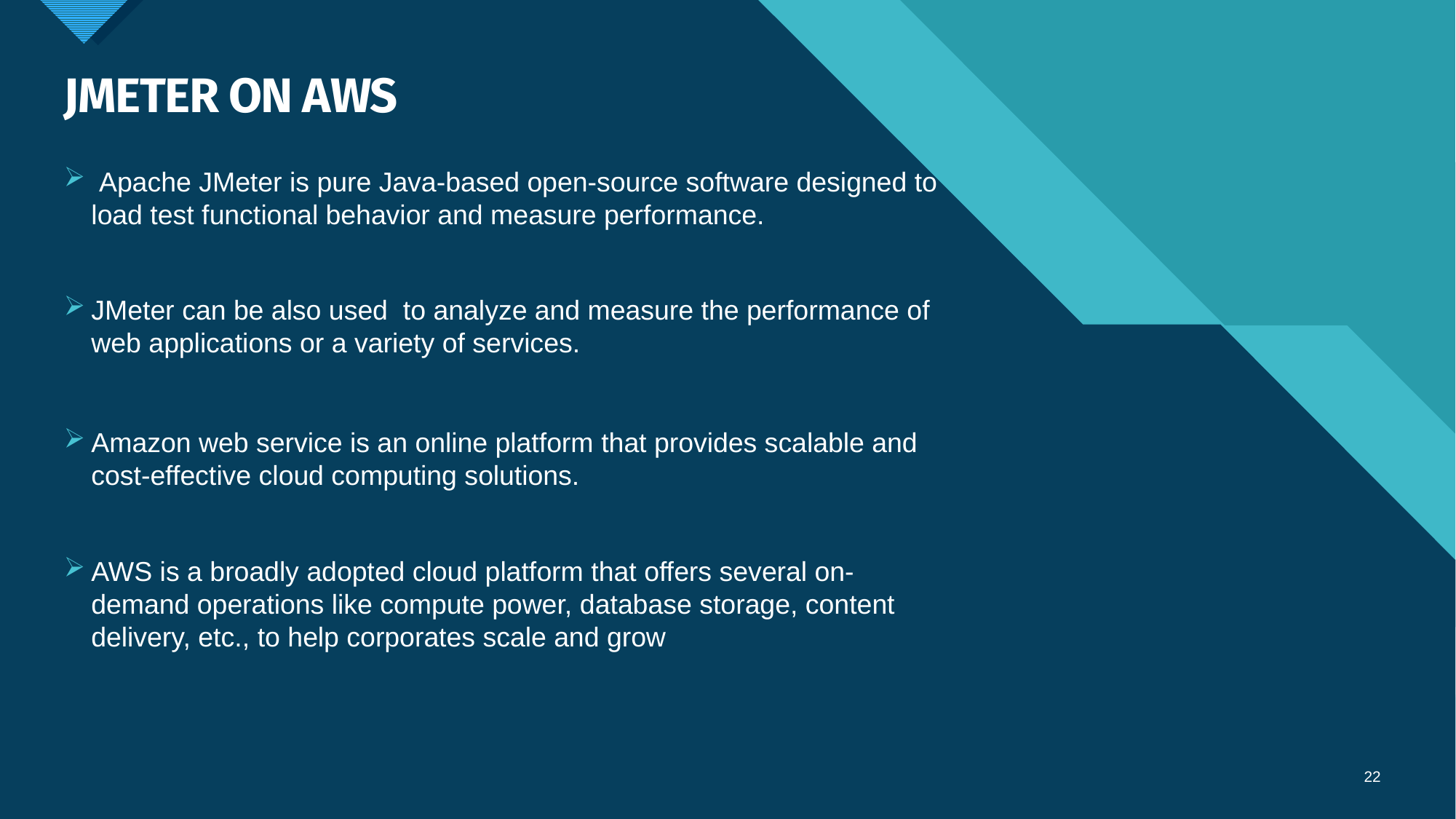

# JMETER ON AWS
 Apache JMeter is pure Java-based open-source software designed to load test functional behavior and measure performance.

JMeter can be also used  to analyze and measure the performance of web applications or a variety of services.

Amazon web service is an online platform that provides scalable and cost-effective cloud computing solutions.

AWS is a broadly adopted cloud platform that offers several on-demand operations like compute power, database storage, content delivery, etc., to help corporates scale and grow

22